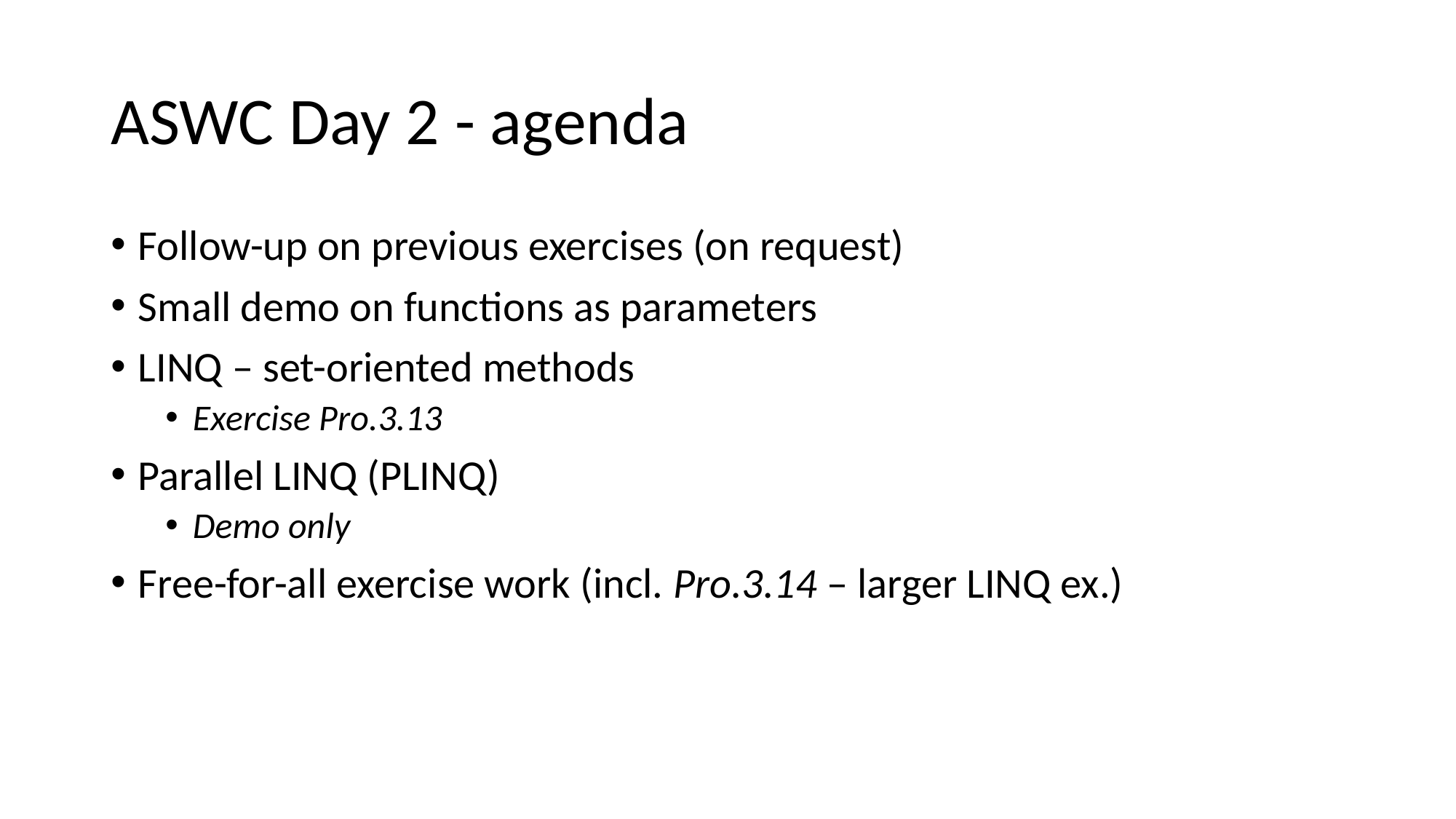

# ASWC Day 2 - agenda
Follow-up on previous exercises (on request)
Small demo on functions as parameters
LINQ – set-oriented methods
Exercise Pro.3.13
Parallel LINQ (PLINQ)
Demo only
Free-for-all exercise work (incl. Pro.3.14 – larger LINQ ex.)